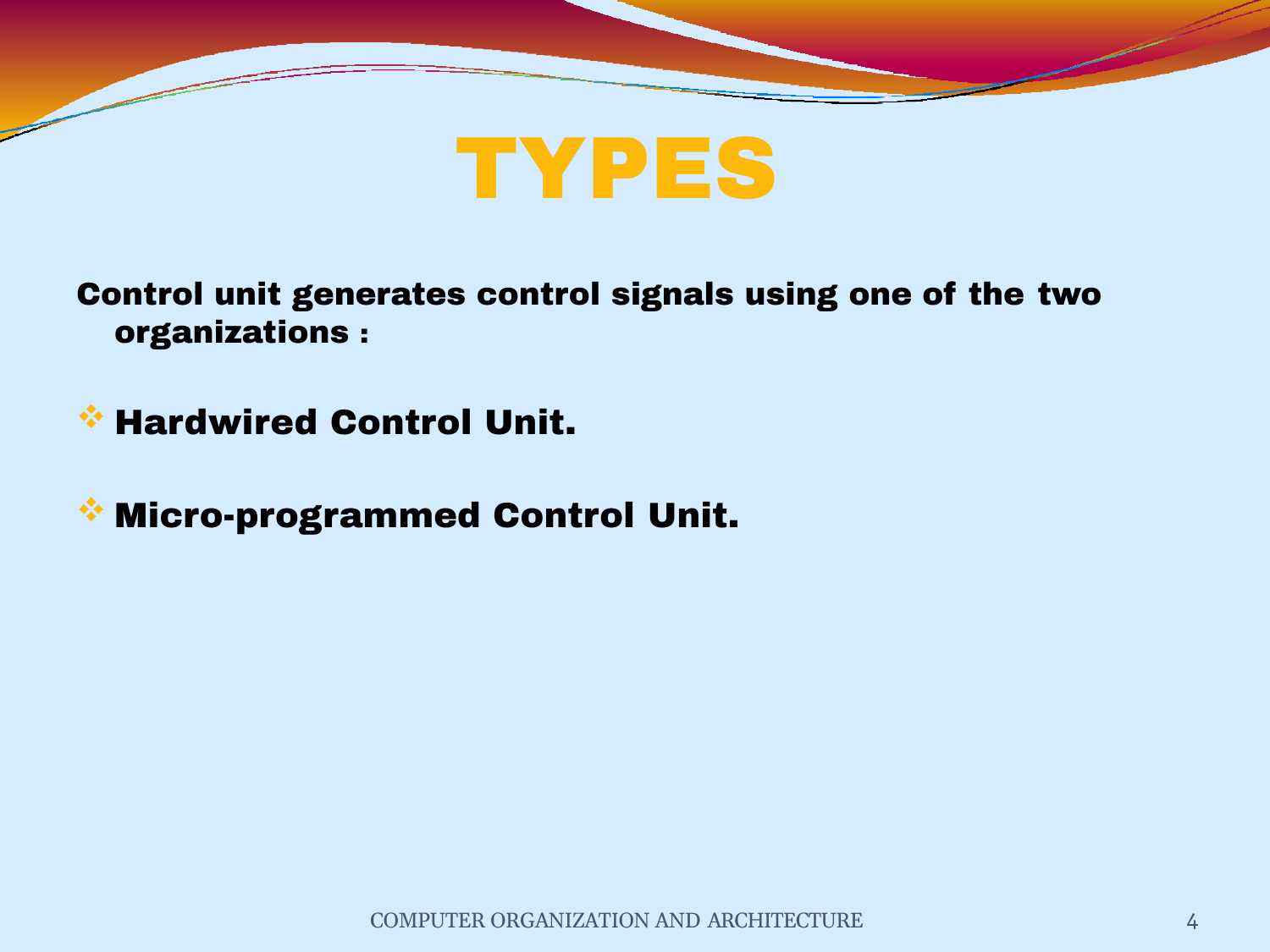

# TYPES
Control unit generates control signals using one of the two
organizations :

Hardwired Control Unit.

Micro-programmed Control Unit.
COMPUTER ORGANIZATION AND ARCHITECTURE
4